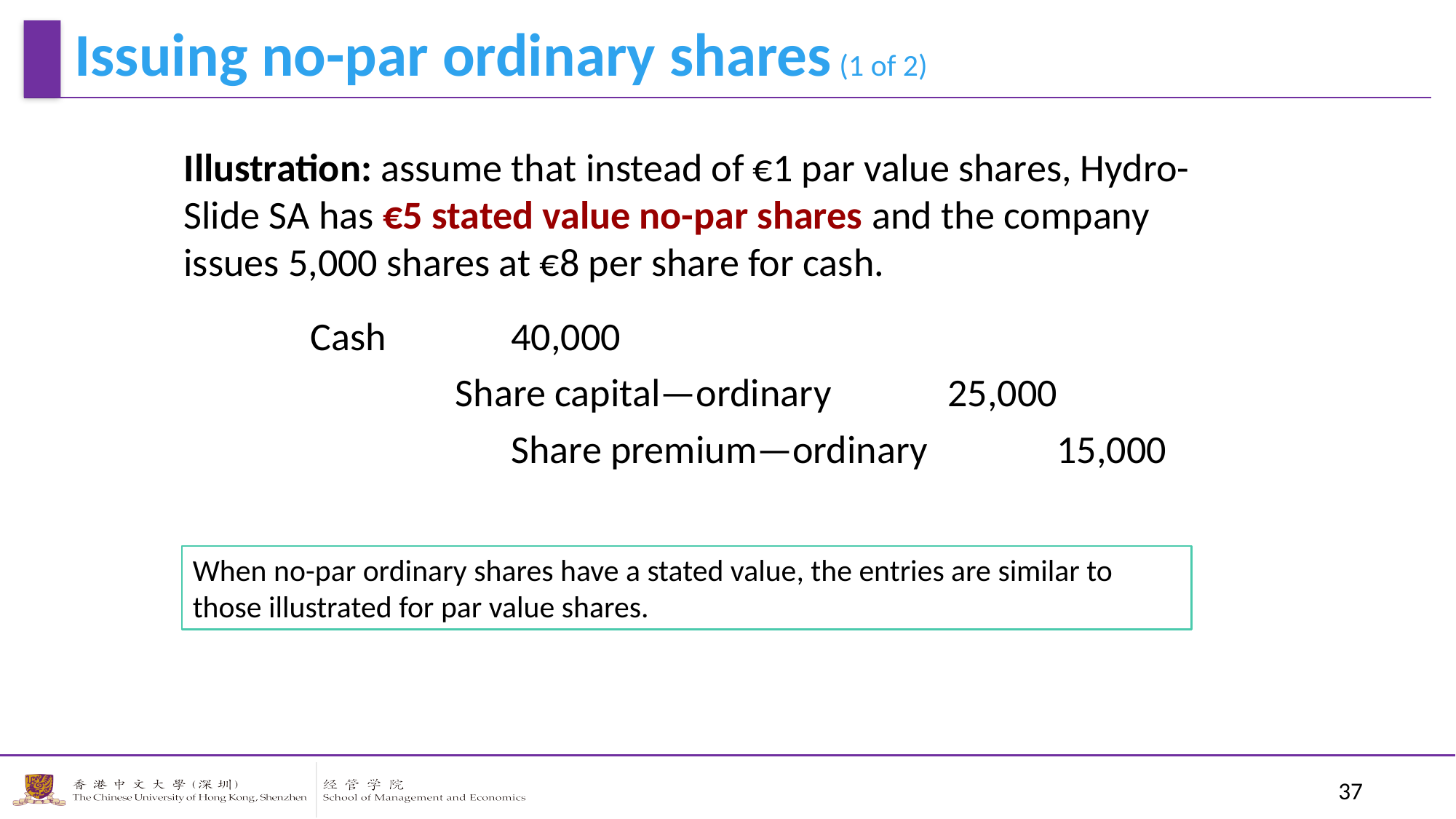

# Issuing no-par ordinary shares (1 of 2)
Illustration: assume that instead of €1 par value shares, Hydro-Slide SA has €5 stated value no-par shares and the company issues 5,000 shares at €8 per share for cash.
	  Cash		40,000
		      Share capital—ordinary		25,000
			Share premium—ordinary		15,000
When no-par ordinary shares have a stated value, the entries are similar to those illustrated for par value shares.
37